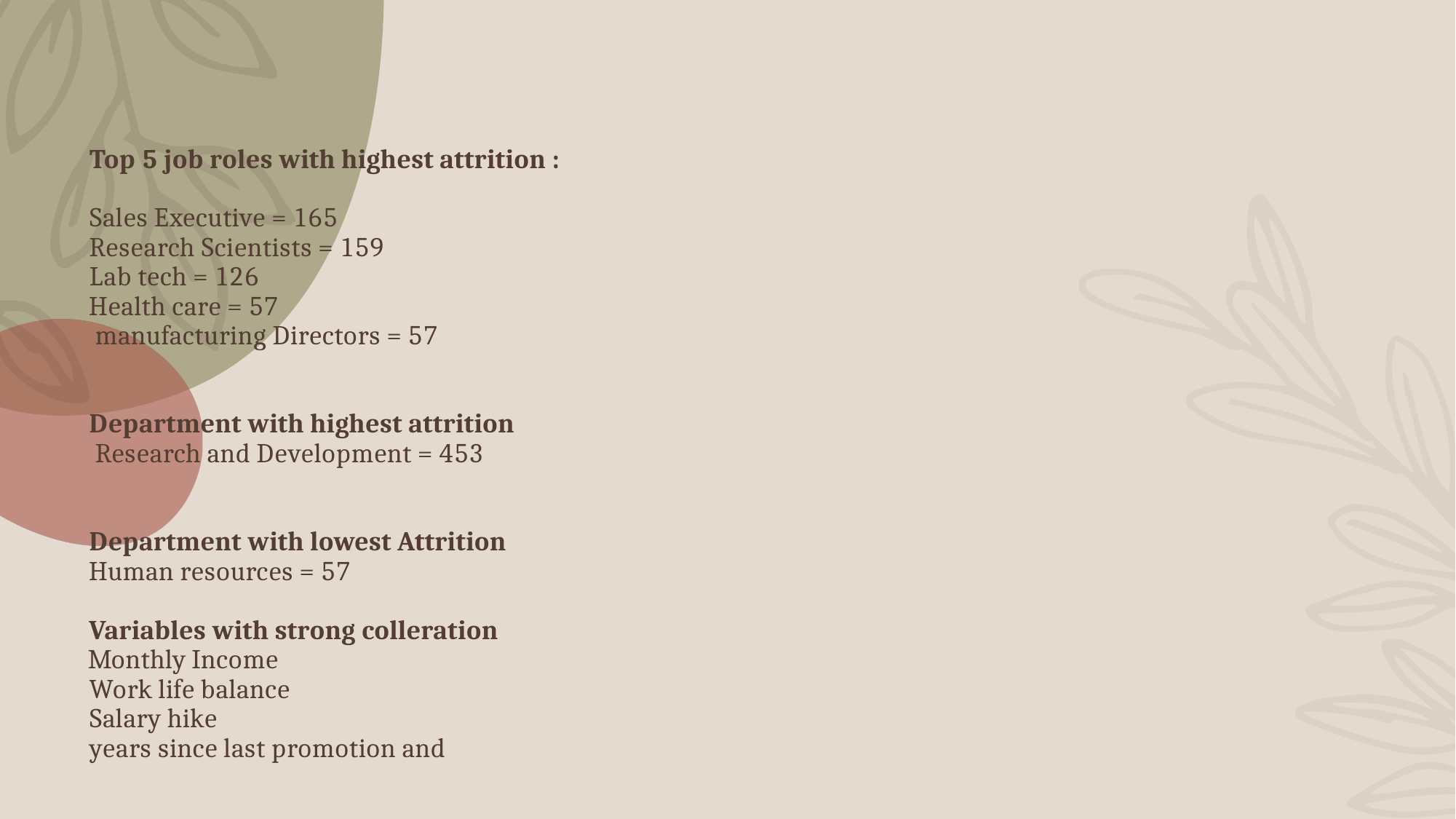

# Top 5 job roles with highest attrition : Sales Executive = 165 Research Scientists = 159 Lab tech = 126 Health care = 57 manufacturing Directors = 57 Department with highest attrition Research and Development = 453 Department with lowest Attrition Human resources = 57 Variables with strong colleration Monthly Income Work life balance Salary hike years since last promotion and